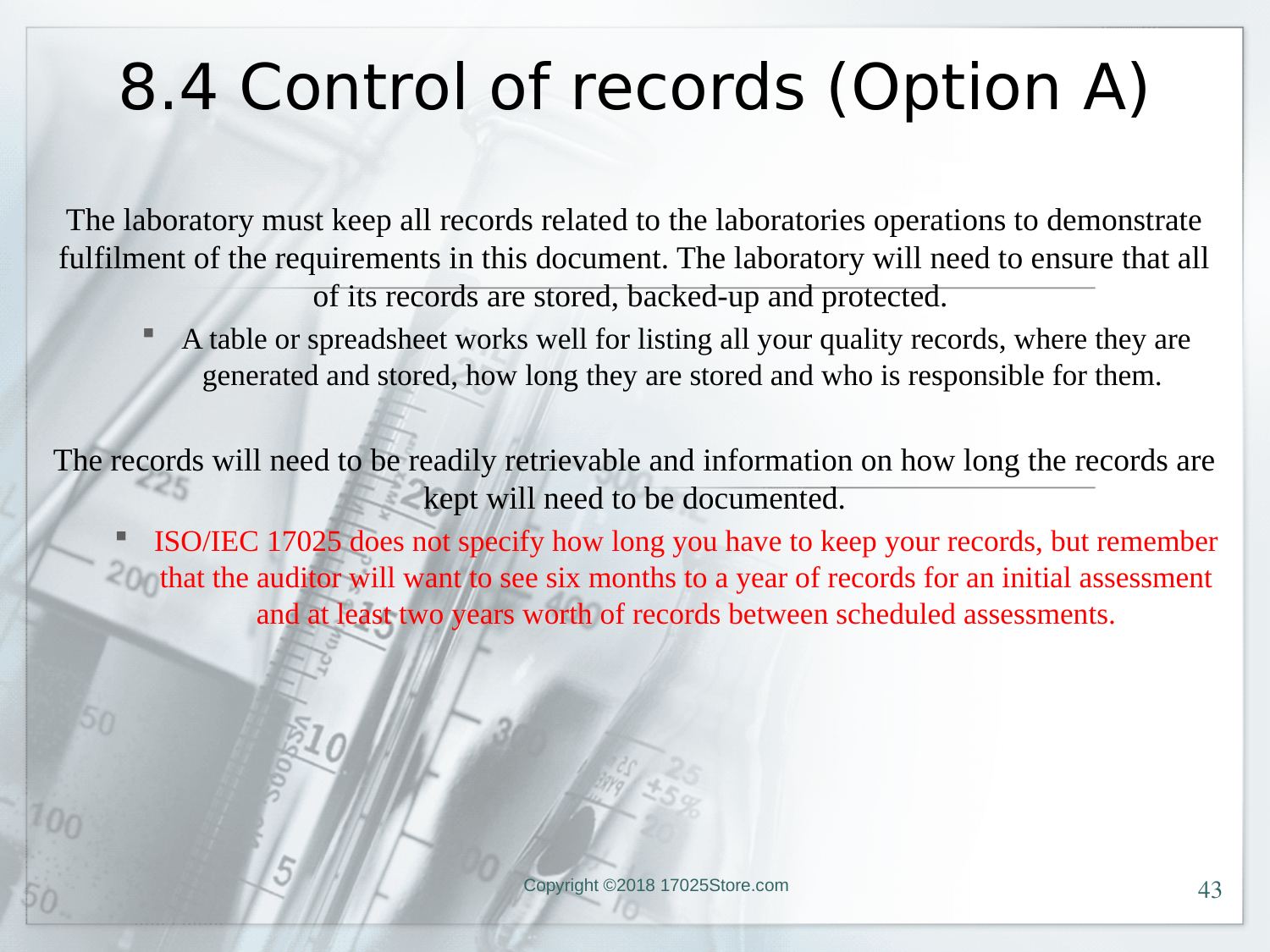

# 8.4 Control of records (Option A)

The laboratory must keep all records related to the laboratories operations to demonstrate fulfilment of the requirements in this document. The laboratory will need to ensure that all of its records are stored, backed-up and protected.
A table or spreadsheet works well for listing all your quality records, where they are generated and stored, how long they are stored and who is responsible for them.

The records will need to be readily retrievable and information on how long the records are kept will need to be documented.
ISO/IEC 17025 does not specify how long you have to keep your records, but remember that the auditor will want to see six months to a year of records for an initial assessment and at least two years worth of records between scheduled assessments.
Copyright ©2018 17025Store.com
43